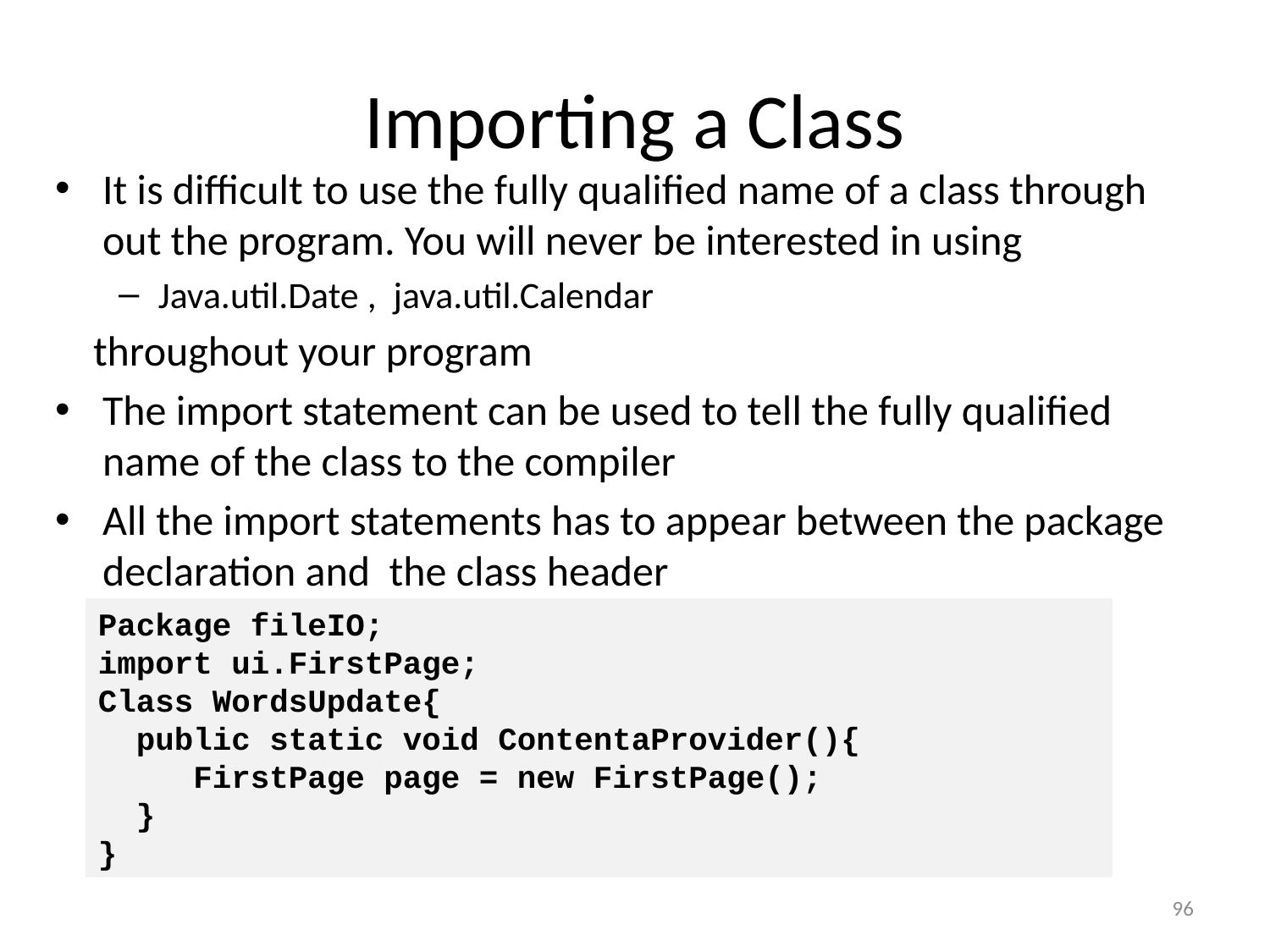

# Importing a Class
It is difficult to use the fully qualified name of a class through out the program. You will never be interested in using
Java.util.Date ,  java.util.Calendar
    throughout your program
The import statement can be used to tell the fully qualified name of the class to the compiler
All the import statements has to appear between the package declaration and  the class header
Package fileIO;
import ui.FirstPage;
Class WordsUpdate{
  public static void ContentaProvider(){
     FirstPage page = new FirstPage();
  }
}
96